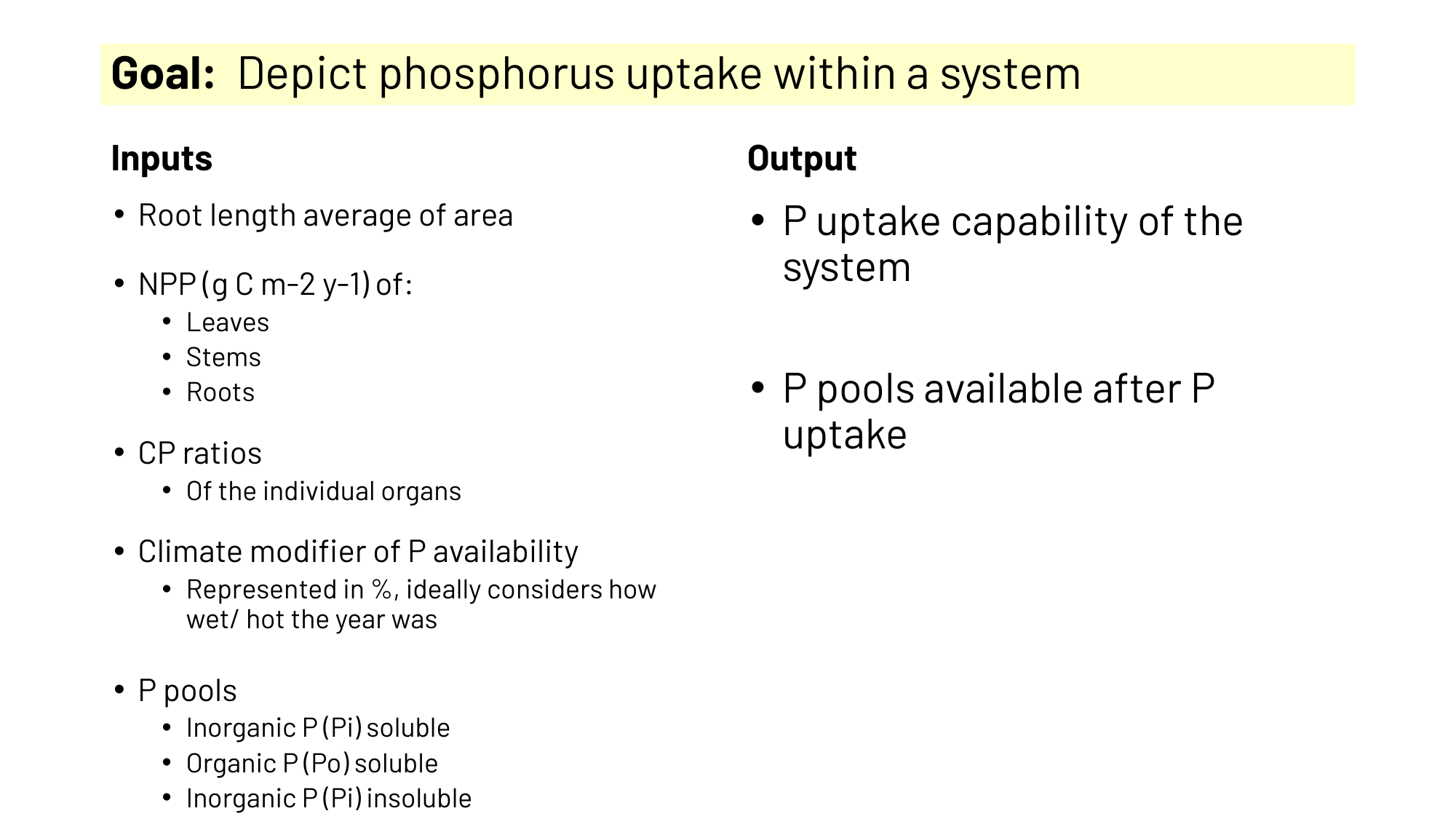

# Goal:  Depict phosphorus uptake within a system
Inputs
Output
Root length average of area

NPP (g C m-2 y-1) of:
Leaves
Stems
Roots

CP ratios
Of the individual organs

Climate modifier of P availability
Represented in %, ideally considers how wet/ hot the year was

P pools
Inorganic P (Pi) soluble
Organic P (Po) soluble
Inorganic P (Pi) insoluble

P uptake capability of the system

P pools available after P uptake